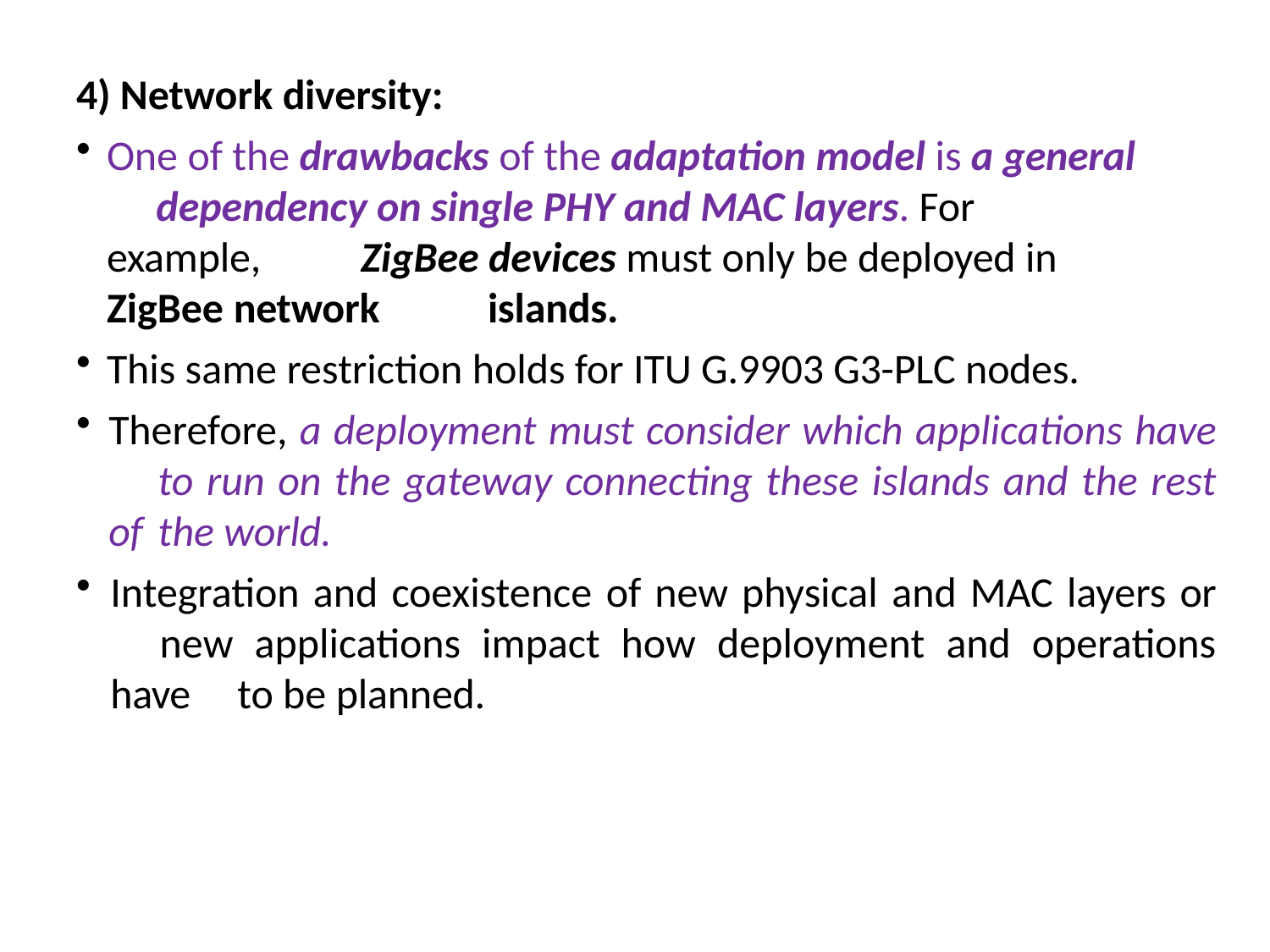

4) Network diversity:
One of the drawbacks of the adaptation model is a general 	dependency on single PHY and MAC layers. For example, 	ZigBee devices must only be deployed in ZigBee network 	islands.
This same restriction holds for ITU G.9903 G3-PLC nodes.
Therefore, a deployment must consider which applications have 	to run on the gateway connecting these islands and the rest of 	the world.
Integration and coexistence of new physical and MAC layers or 	new applications impact how deployment and operations have 	to be planned.